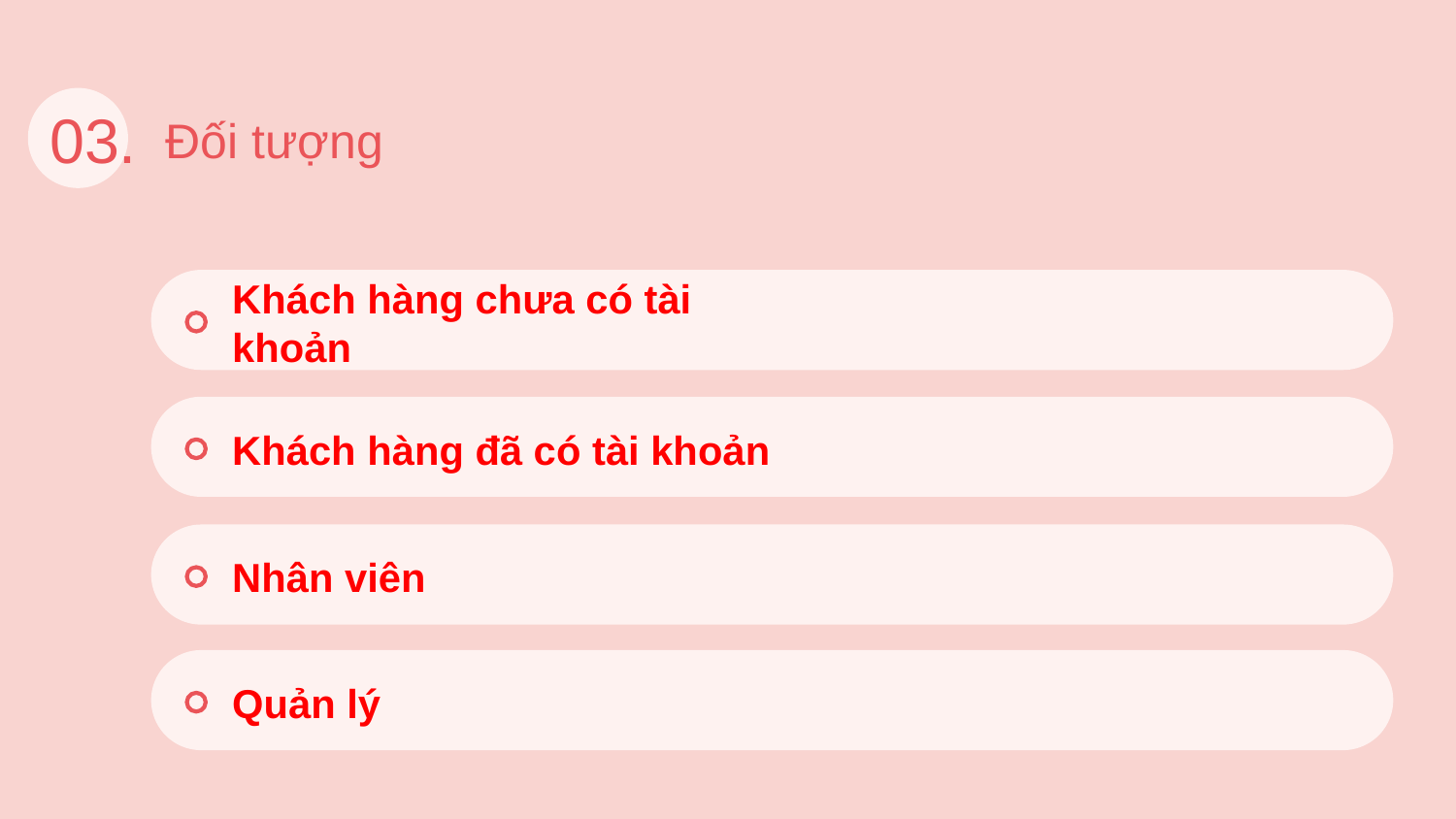

03.
# Đối tượng

Khách hàng chưa có tài khoản

Khách hàng đã có tài khoản

Nhân viên

Quản lý